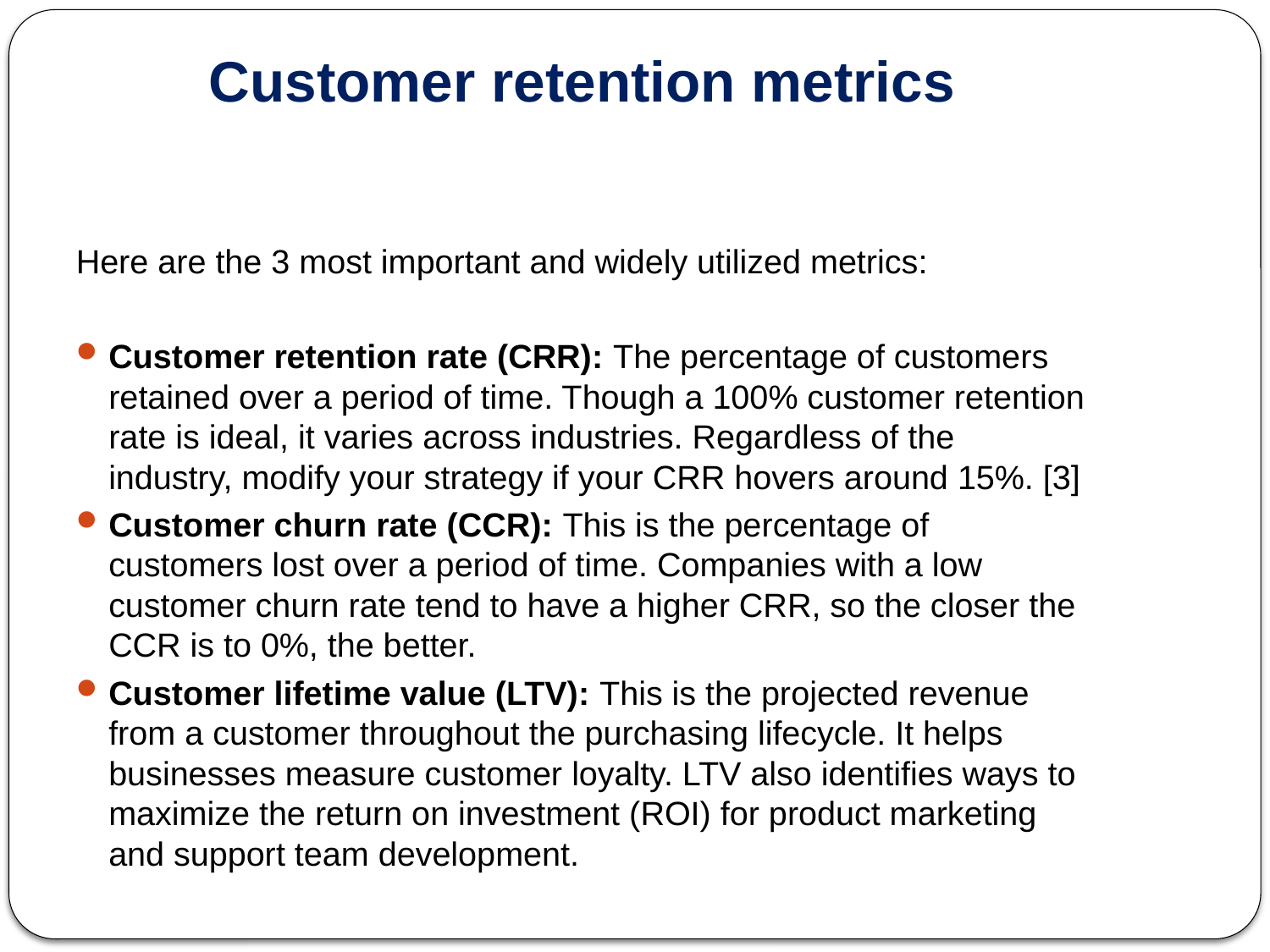

# Customer retention metrics

Here are the 3 most important and widely utilized metrics:

Customer retention rate (CRR): The percentage of customers retained over a period of time. Though a 100% customer retention rate is ideal, it varies across industries. Regardless of the industry, modify your strategy if your CRR hovers around 15%. [3]
Customer churn rate (CCR): This is the percentage of customers lost over a period of time. Companies with a low customer churn rate tend to have a higher CRR, so the closer the CCR is to 0%, the better.
Customer lifetime value (LTV): This is the projected revenue from a customer throughout the purchasing lifecycle. It helps businesses measure customer loyalty. LTV also identifies ways to maximize the return on investment (ROI) for product marketing and support team development.